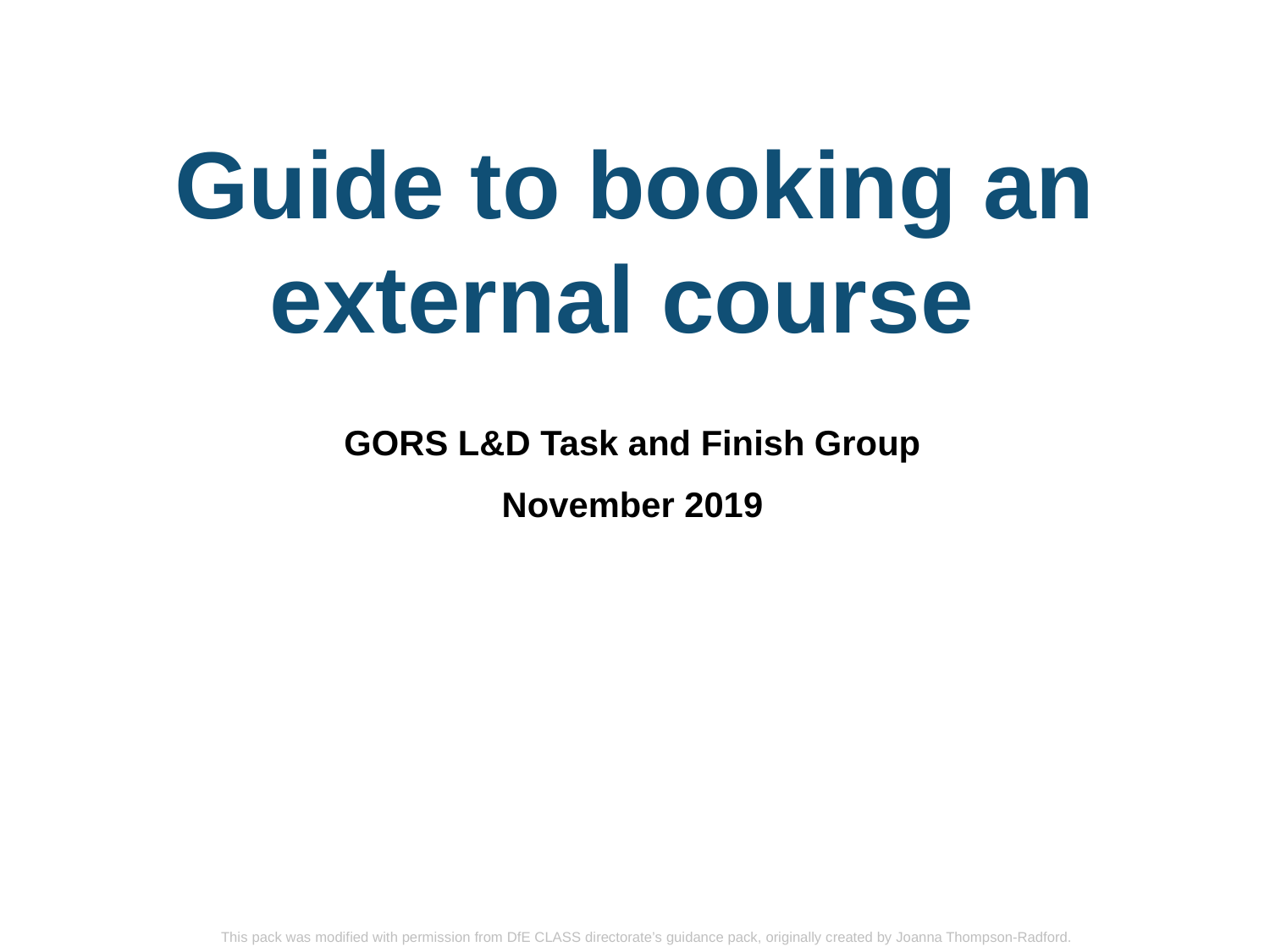

# Guide to booking an external course ​
GORS L&D Task and Finish Group
November 2019

This pack was modified with permission from DfE CLASS directorate’s guidance pack, originally created by Joanna Thompson-Radford.